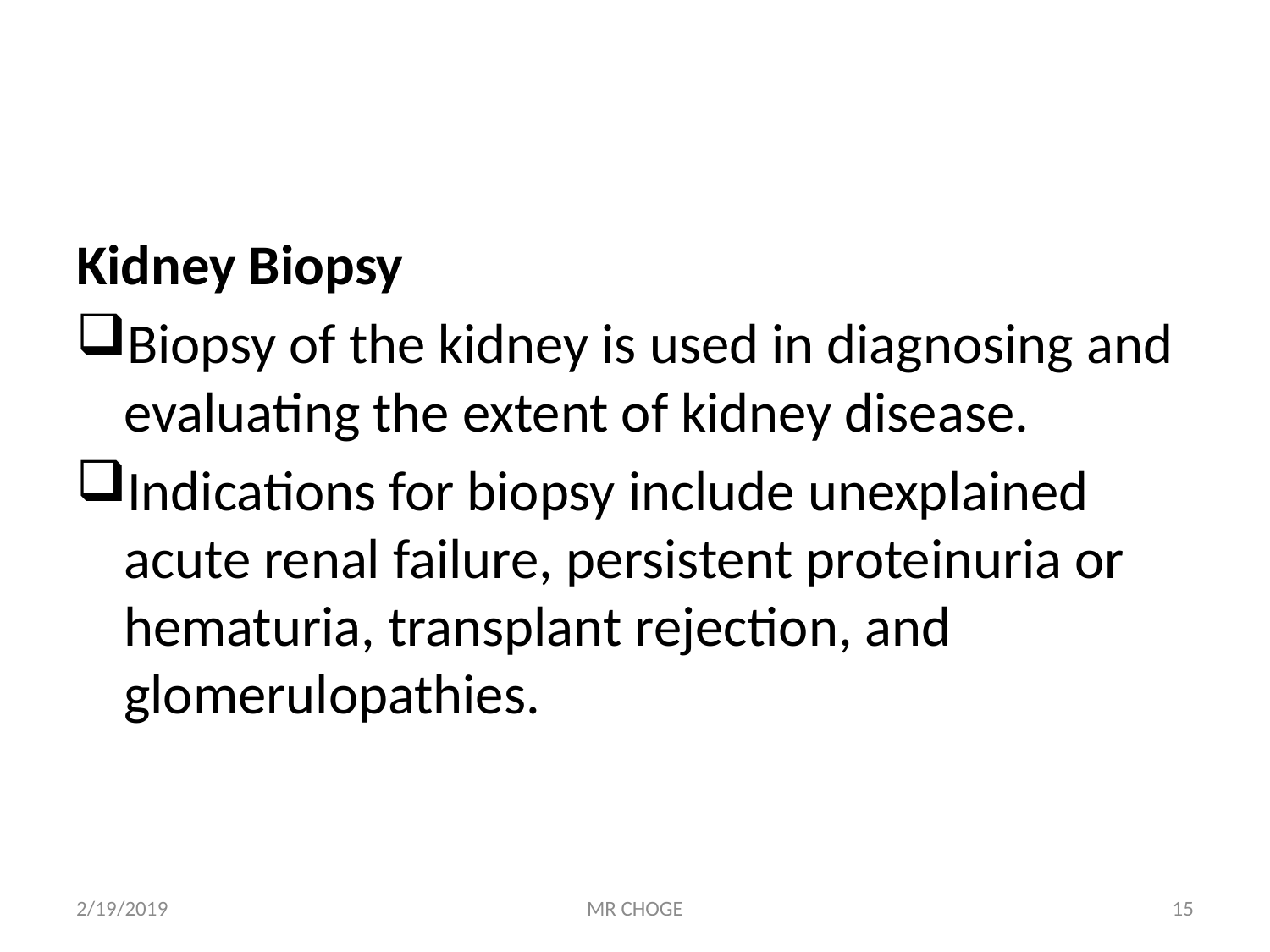

#
Kidney Biopsy
Biopsy of the kidney is used in diagnosing and evaluating the extent of kidney disease.
Indications for biopsy include unexplained acute renal failure, persistent proteinuria or hematuria, transplant rejection, and glomerulopathies.
2/19/2019
MR CHOGE
15